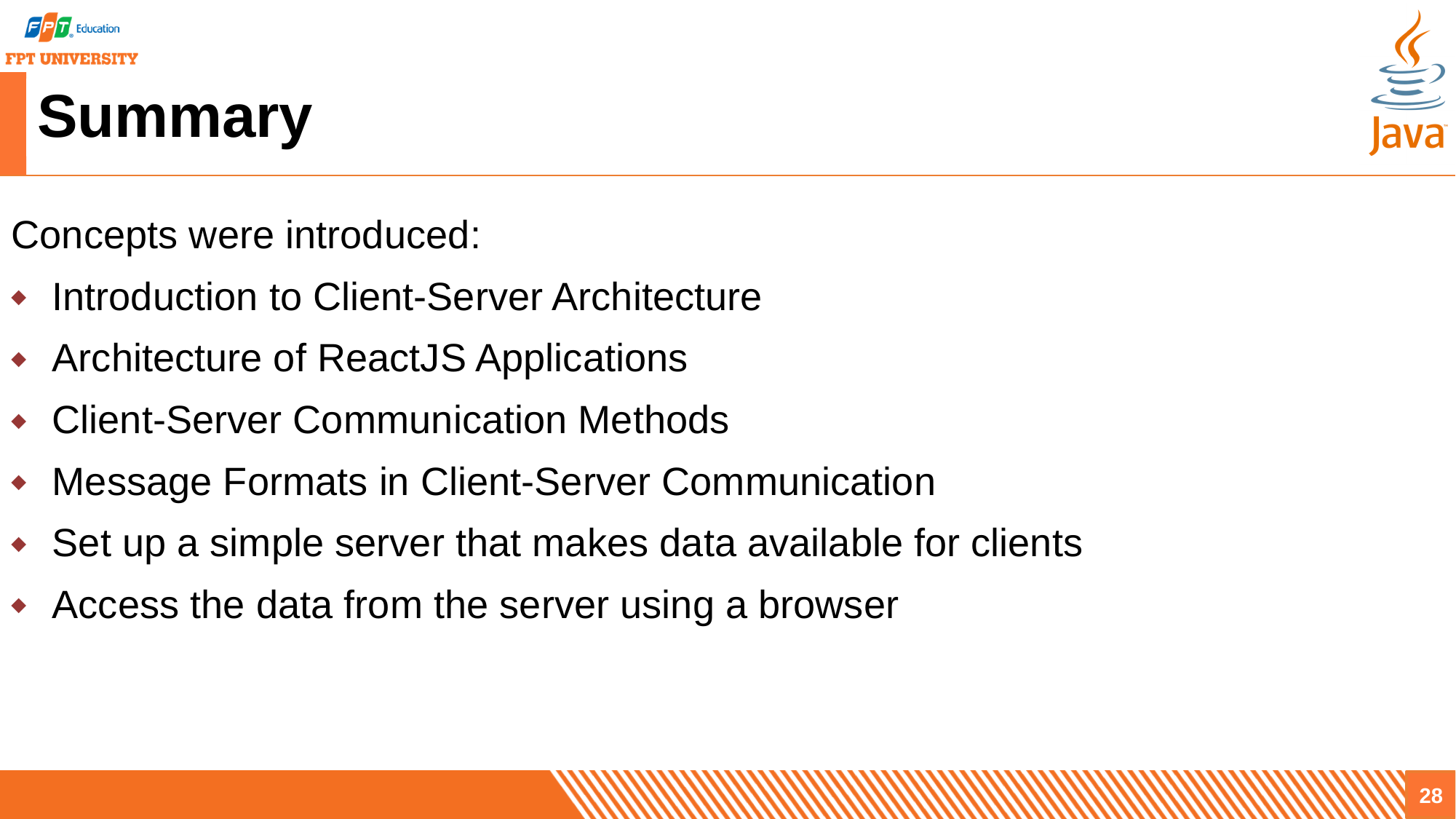

# Summary
Concepts were introduced:
Introduction to Client-Server Architecture
Architecture of ReactJS Applications
Client-Server Communication Methods
Message Formats in Client-Server Communication
Set up a simple server that makes data available for clients
Access the data from the server using a browser

28